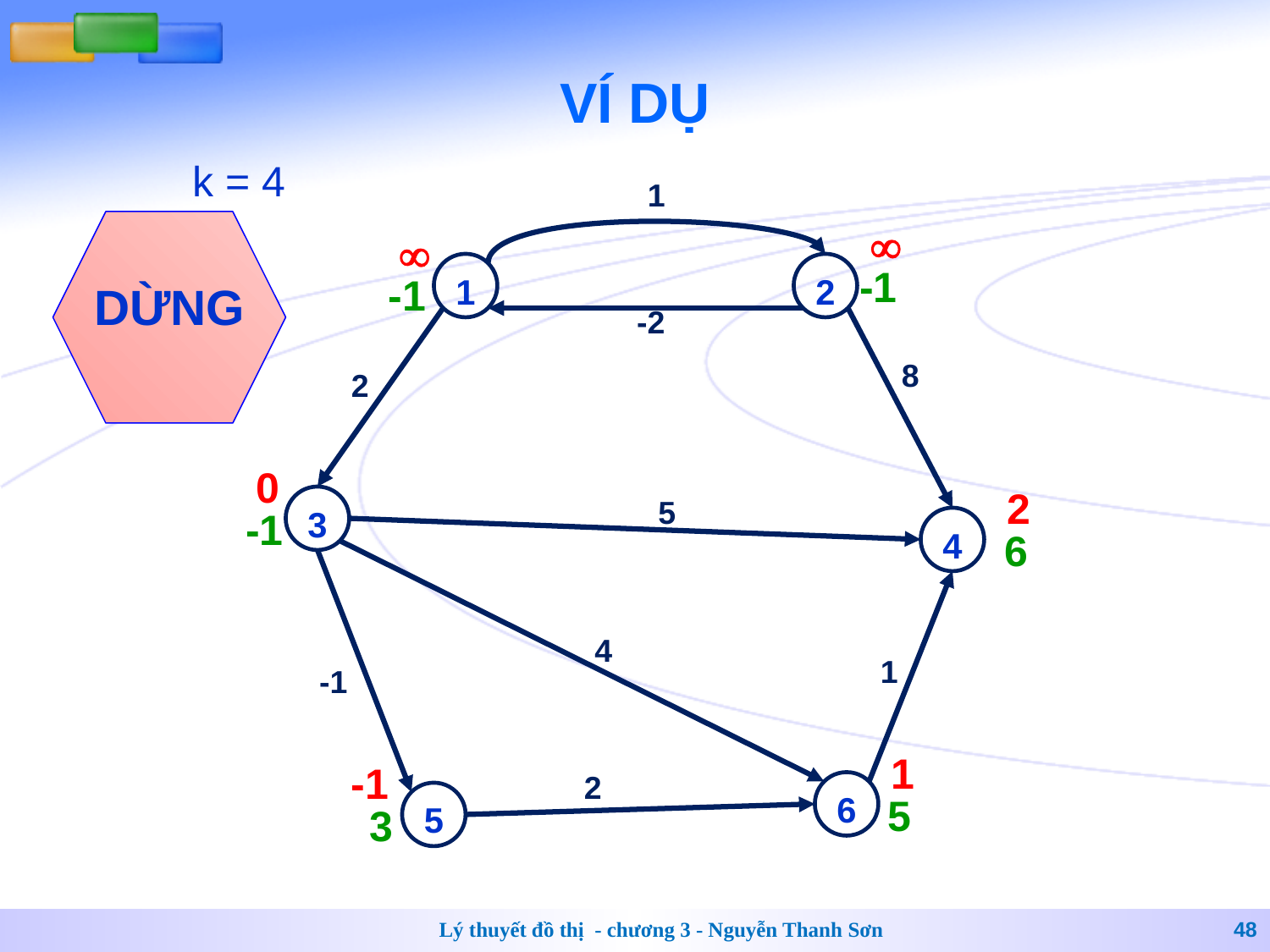

# VÍ DỤ
k = 4
1

DỪNG
∞
-1
∞
-1
1
2
-2
8
2
0
-1
2
6
3
5
4
4
1
-1
1
5
-1
3
2
6
5
Lý thuyết đồ thị  - chương 3 - Nguyễn Thanh Sơn
48